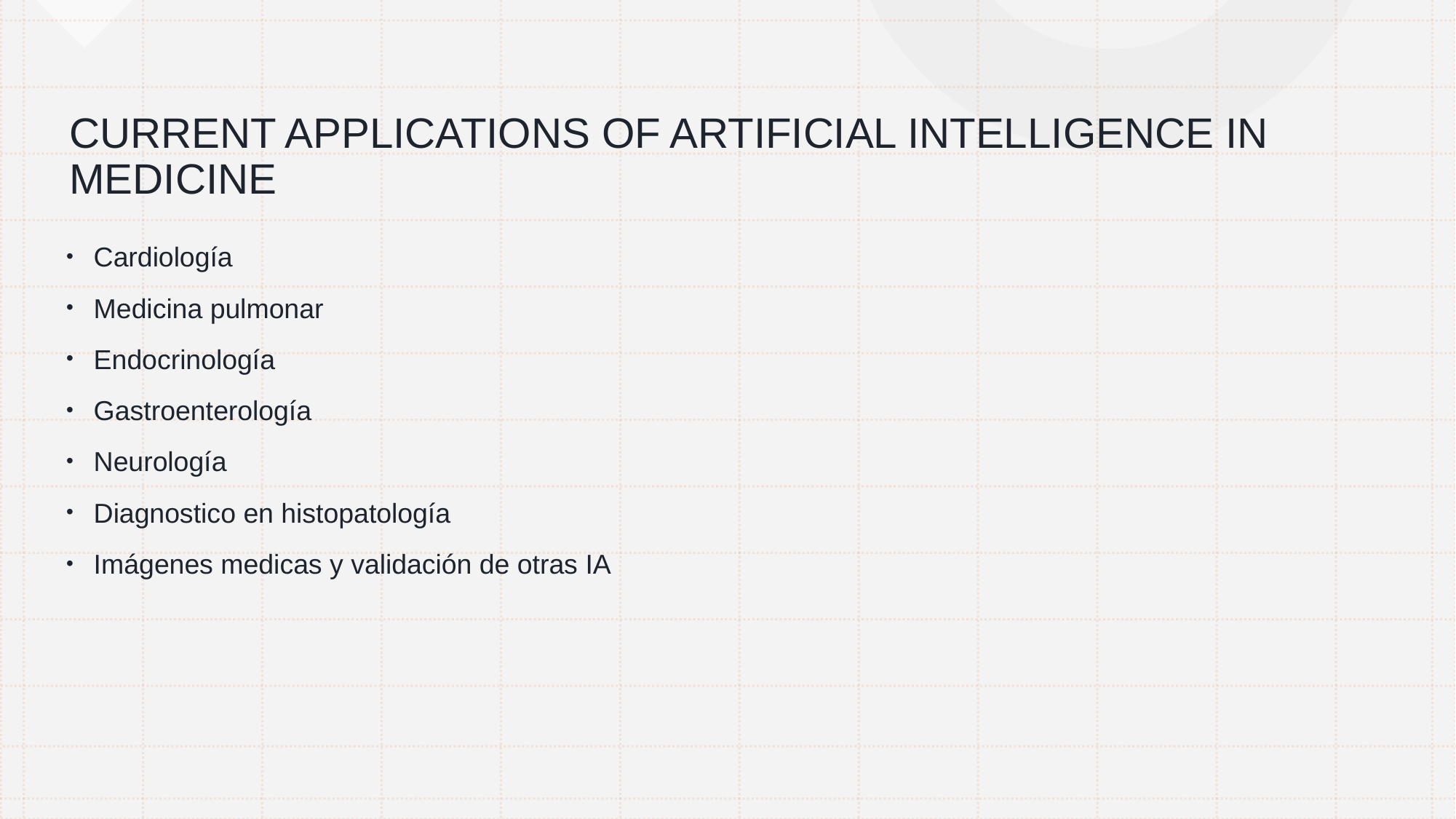

# CURRENT APPLICATIONS OF ARTIFICIAL INTELLIGENCE IN MEDICINE
Cardiología
Medicina pulmonar
Endocrinología
Gastroenterología
Neurología
Diagnostico en histopatología
Imágenes medicas y validación de otras IA